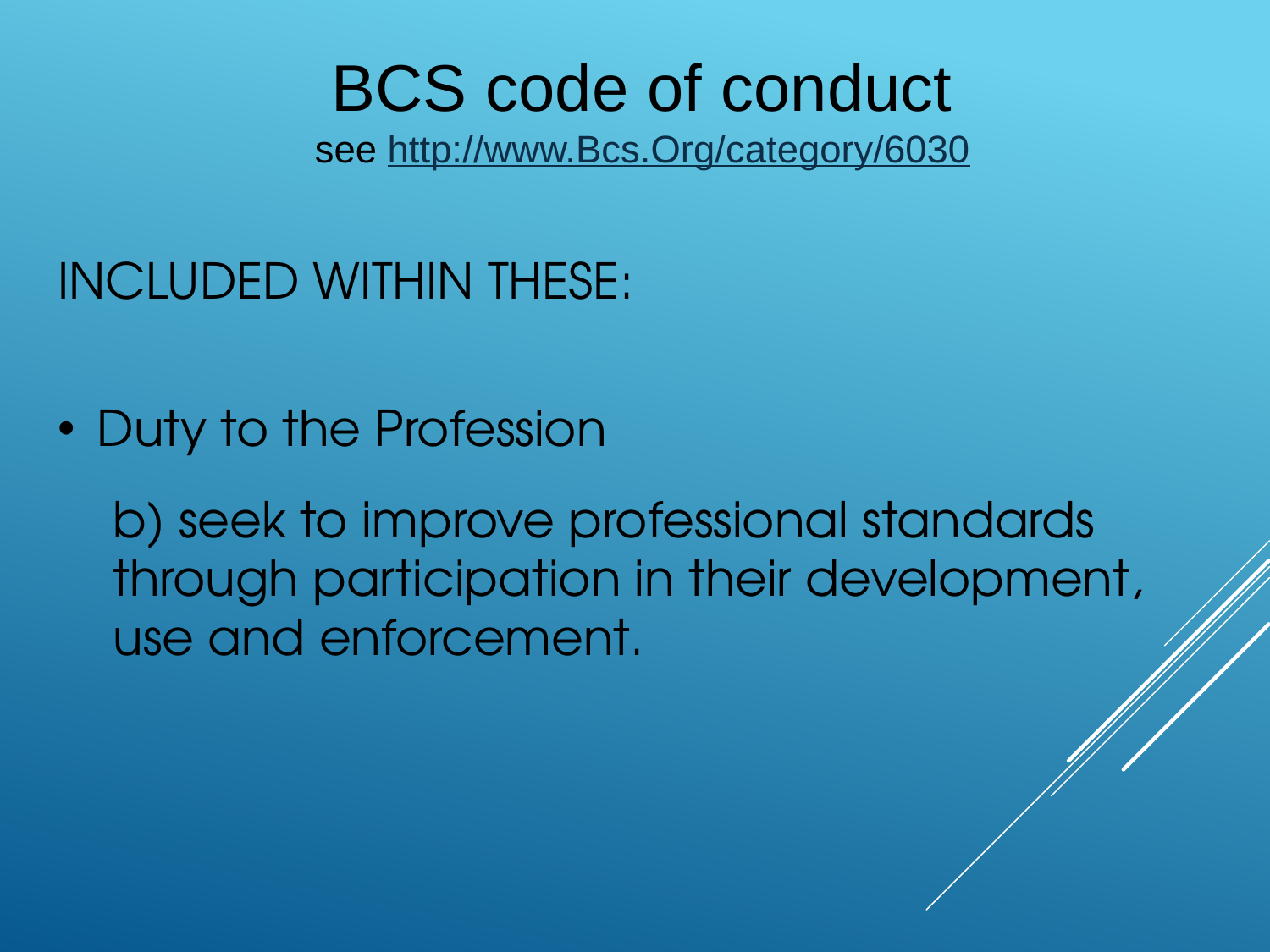

BCS code of conduct
see http://www.Bcs.Org/category/6030
INCLUDED WITHIN THESE:

Duty to the Profession
b) seek to improve professional standards through participation in their development, use and enforcement.